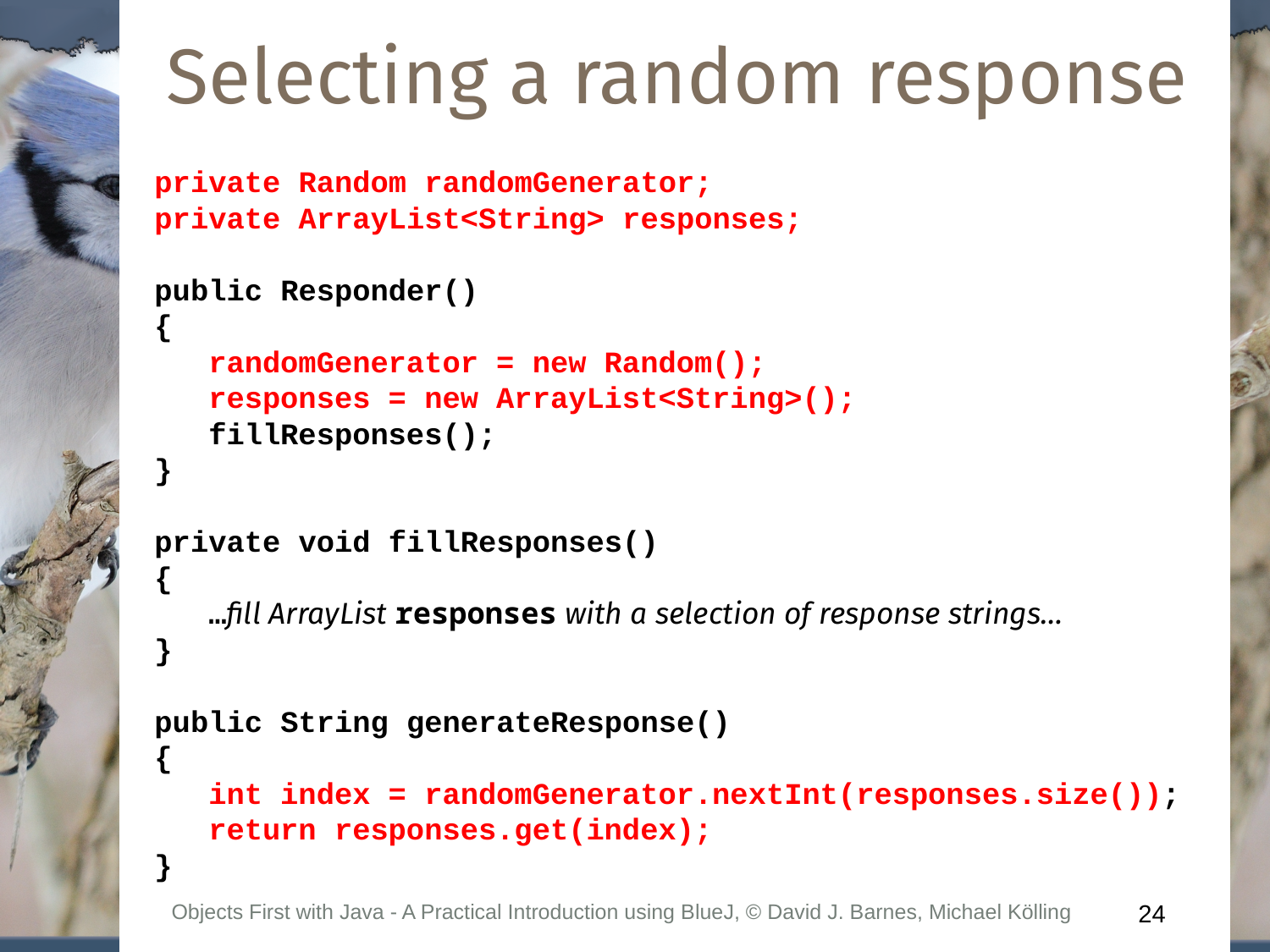

# Selecting a random response
private Random randomGenerator;
private ArrayList<String> responses;

public Responder()
{
   randomGenerator = new Random();
   responses = new ArrayList<String>();
   fillResponses();
}

private void fillResponses()
{
   …fill ArrayList responses with a selection of response strings…
}

public String generateResponse()
{
   int index = randomGenerator.nextInt(responses.size());
   return responses.get(index);
}
Objects First with Java - A Practical Introduction using BlueJ, © David J. Barnes, Michael Kölling